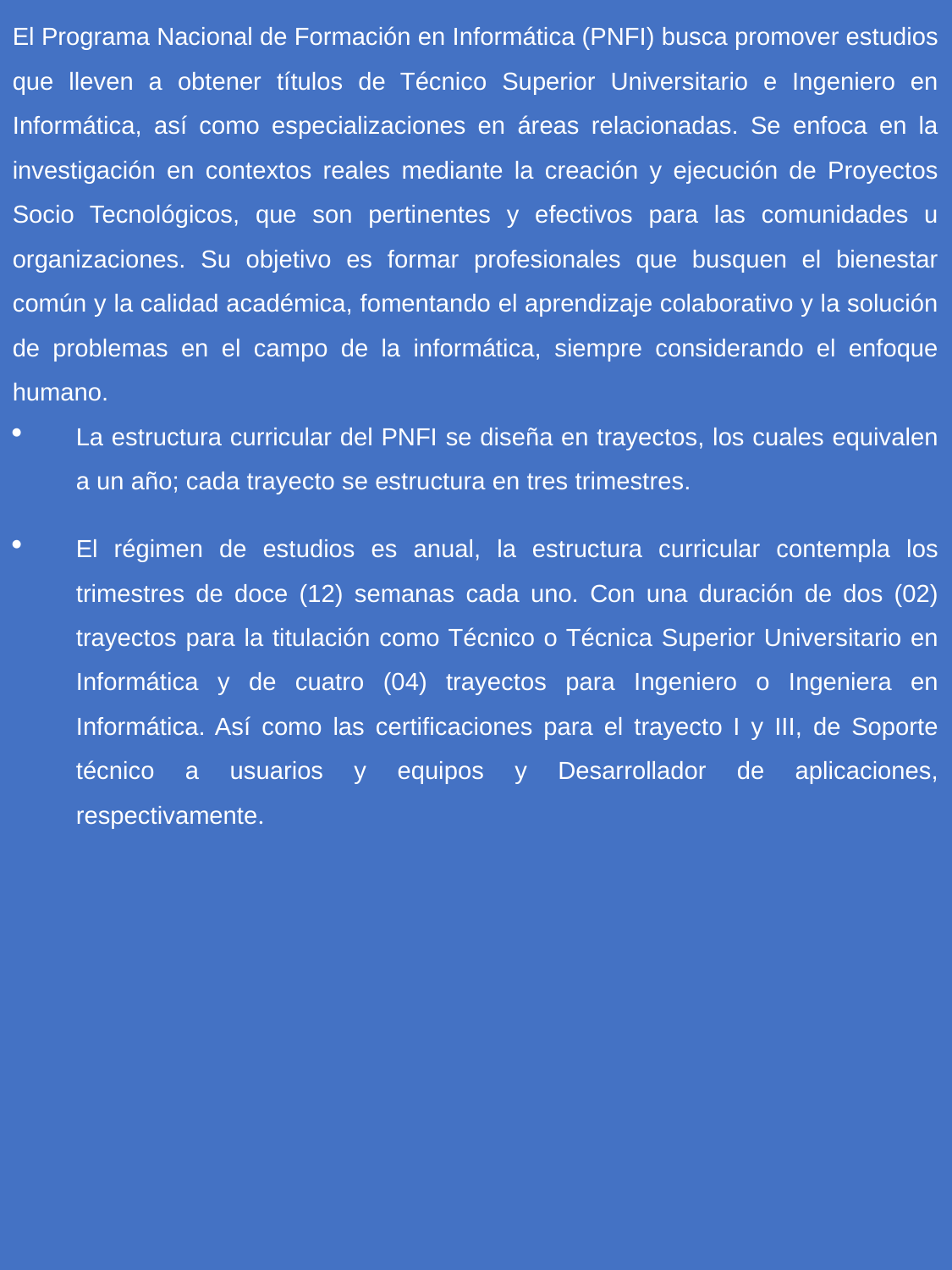

El Programa Nacional de Formación en Informática (PNFI) busca promover estudios que lleven a obtener títulos de Técnico Superior Universitario e Ingeniero en Informática, así como especializaciones en áreas relacionadas. Se enfoca en la investigación en contextos reales mediante la creación y ejecución de Proyectos Socio Tecnológicos, que son pertinentes y efectivos para las comunidades u organizaciones. Su objetivo es formar profesionales que busquen el bienestar común y la calidad académica, fomentando el aprendizaje colaborativo y la solución de problemas en el campo de la informática, siempre considerando el enfoque humano.
La estructura curricular del PNFI se diseña en trayectos, los cuales equivalen a un año; cada trayecto se estructura en tres trimestres.
El régimen de estudios es anual, la estructura curricular contempla los trimestres de doce (12) semanas cada uno. Con una duración de dos (02) trayectos para la titulación como Técnico o Técnica Superior Universitario en Informática y de cuatro (04) trayectos para Ingeniero o Ingeniera en Informática. Así como las certificaciones para el trayecto I y III, de Soporte técnico a usuarios y equipos y Desarrollador de aplicaciones, respectivamente.